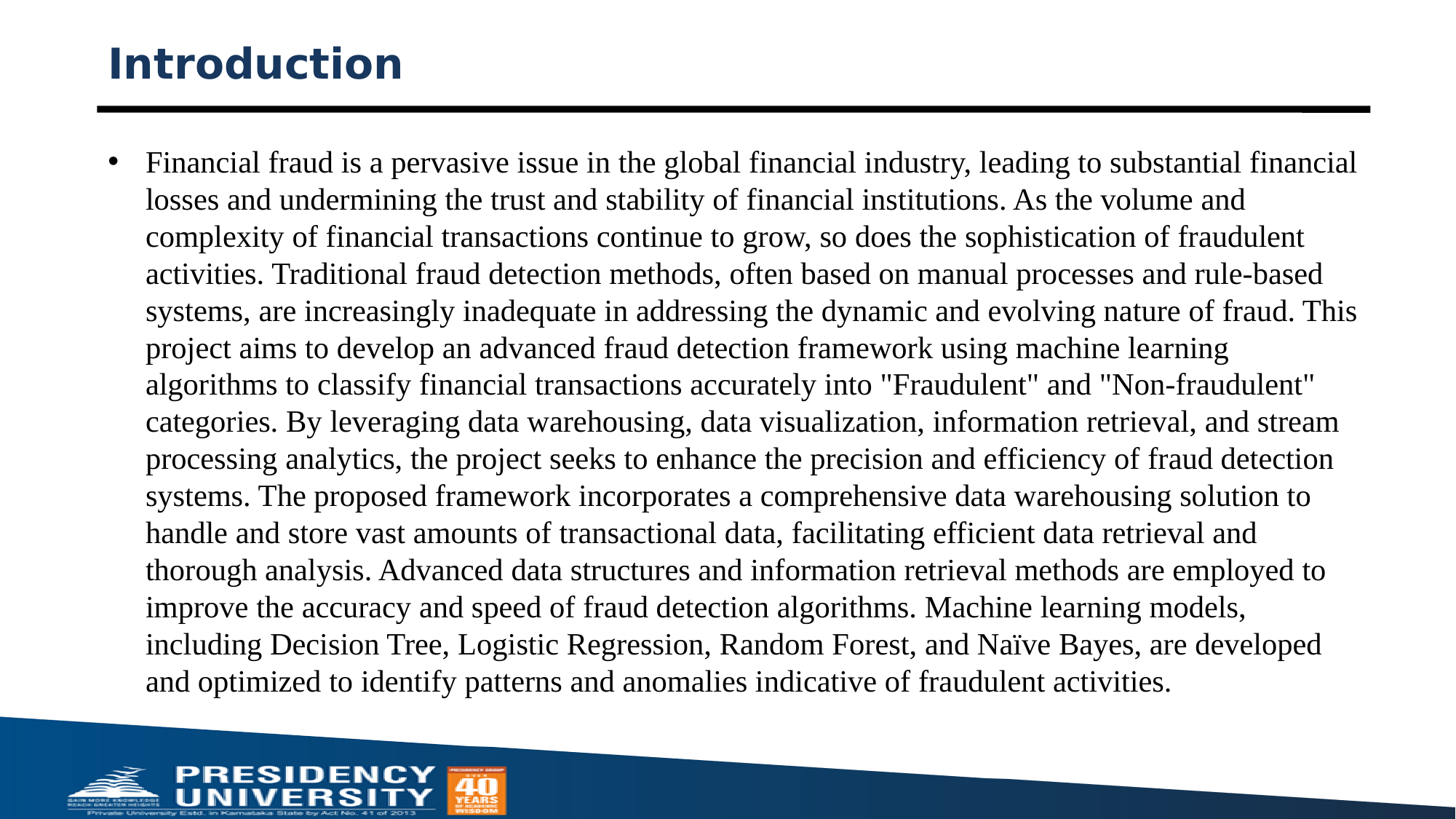

# Introduction
Financial fraud is a pervasive issue in the global financial industry, leading to substantial financial losses and undermining the trust and stability of financial institutions. As the volume and complexity of financial transactions continue to grow, so does the sophistication of fraudulent activities. Traditional fraud detection methods, often based on manual processes and rule-based systems, are increasingly inadequate in addressing the dynamic and evolving nature of fraud. This project aims to develop an advanced fraud detection framework using machine learning algorithms to classify financial transactions accurately into "Fraudulent" and "Non-fraudulent" categories. By leveraging data warehousing, data visualization, information retrieval, and stream processing analytics, the project seeks to enhance the precision and efficiency of fraud detection systems. The proposed framework incorporates a comprehensive data warehousing solution to handle and store vast amounts of transactional data, facilitating efficient data retrieval and thorough analysis. Advanced data structures and information retrieval methods are employed to improve the accuracy and speed of fraud detection algorithms. Machine learning models, including Decision Tree, Logistic Regression, Random Forest, and Naïve Bayes, are developed and optimized to identify patterns and anomalies indicative of fraudulent activities.